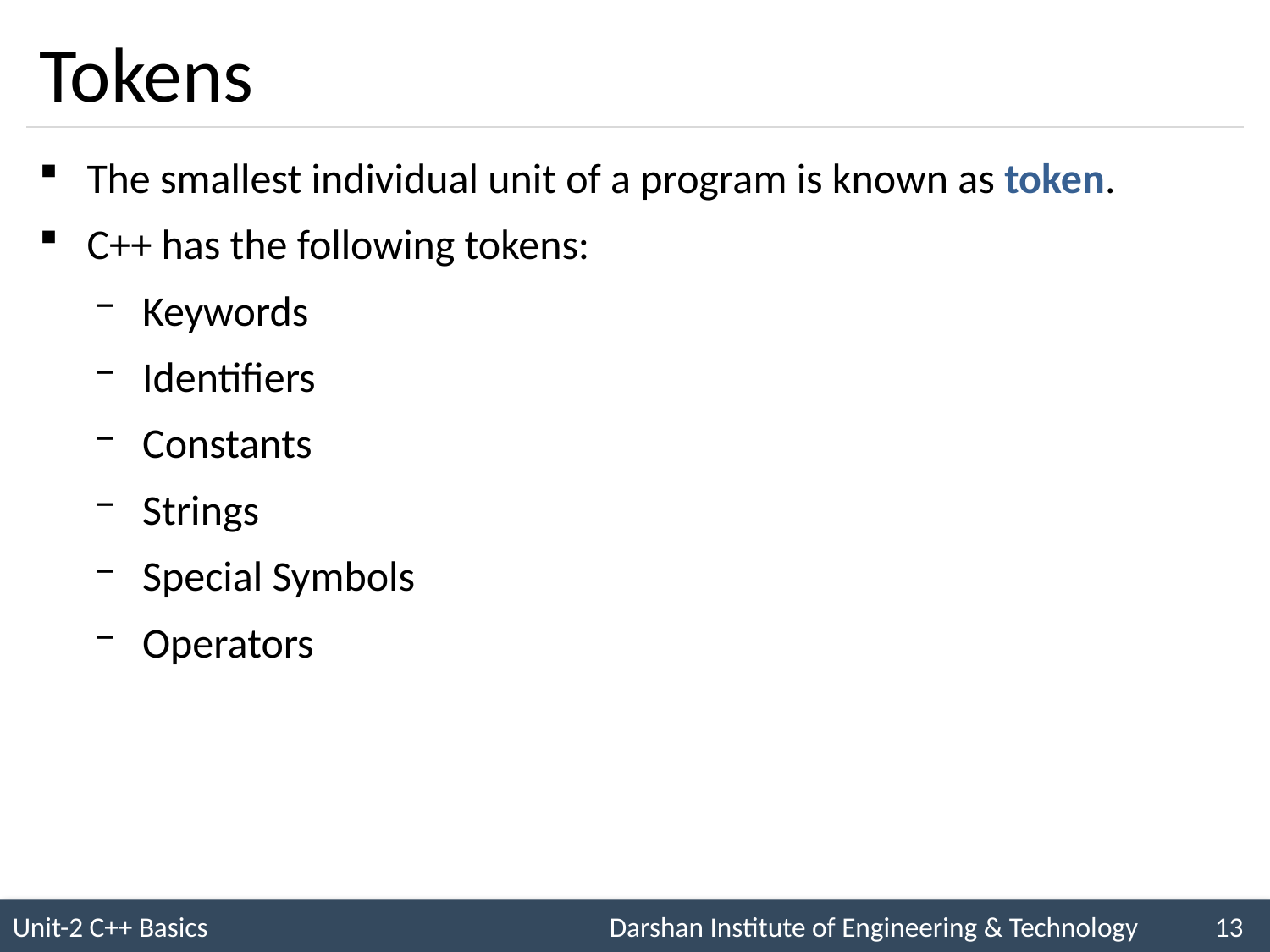

# Tokens
The smallest individual unit of a program is known as token.
C++ has the following tokens:
Keywords
Identifiers
Constants
Strings
Special Symbols
Operators